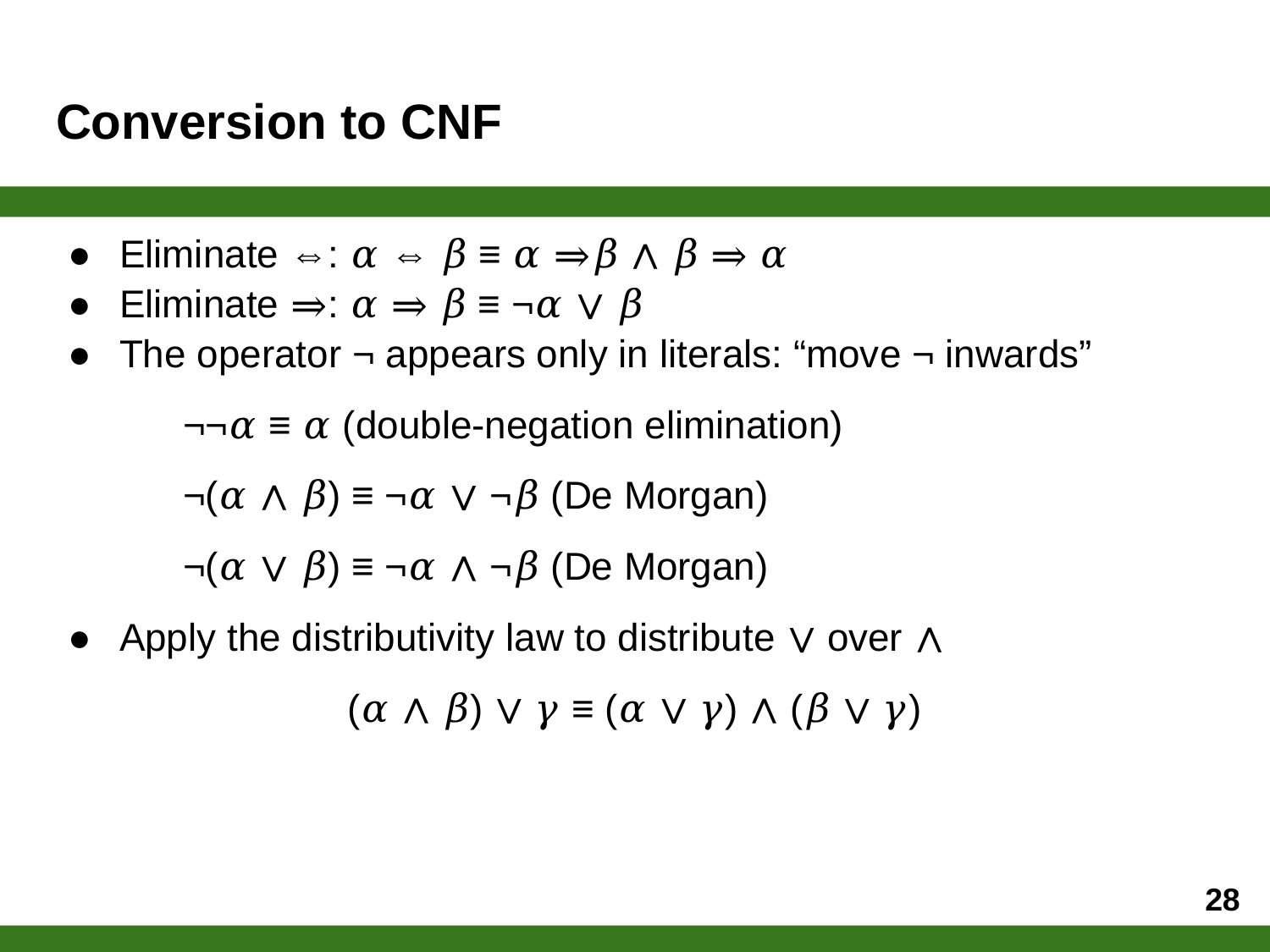

# Conversion to CNF
Eliminate ⇔: 𝛼 ⇔ 𝛽 ≡ 𝛼 ⇒𝛽 ∧ 𝛽 ⇒ 𝛼
Eliminate ⇒: 𝛼 ⇒ 𝛽 ≡ ¬𝛼 ∨ 𝛽
The operator ¬ appears only in literals: “move ¬ inwards”
¬¬𝛼 ≡ 𝛼 (double-negation elimination)
¬(𝛼 ∧ 𝛽) ≡ ¬𝛼 ∨ ¬𝛽 (De Morgan)
¬(𝛼 ∨ 𝛽) ≡ ¬𝛼 ∧ ¬𝛽 (De Morgan)
Apply the distributivity law to distribute ∨ over ∧
(𝛼 ∧ 𝛽) ∨ 𝛾 ≡ (𝛼 ∨ 𝛾) ∧ (𝛽 ∨ 𝛾)
28